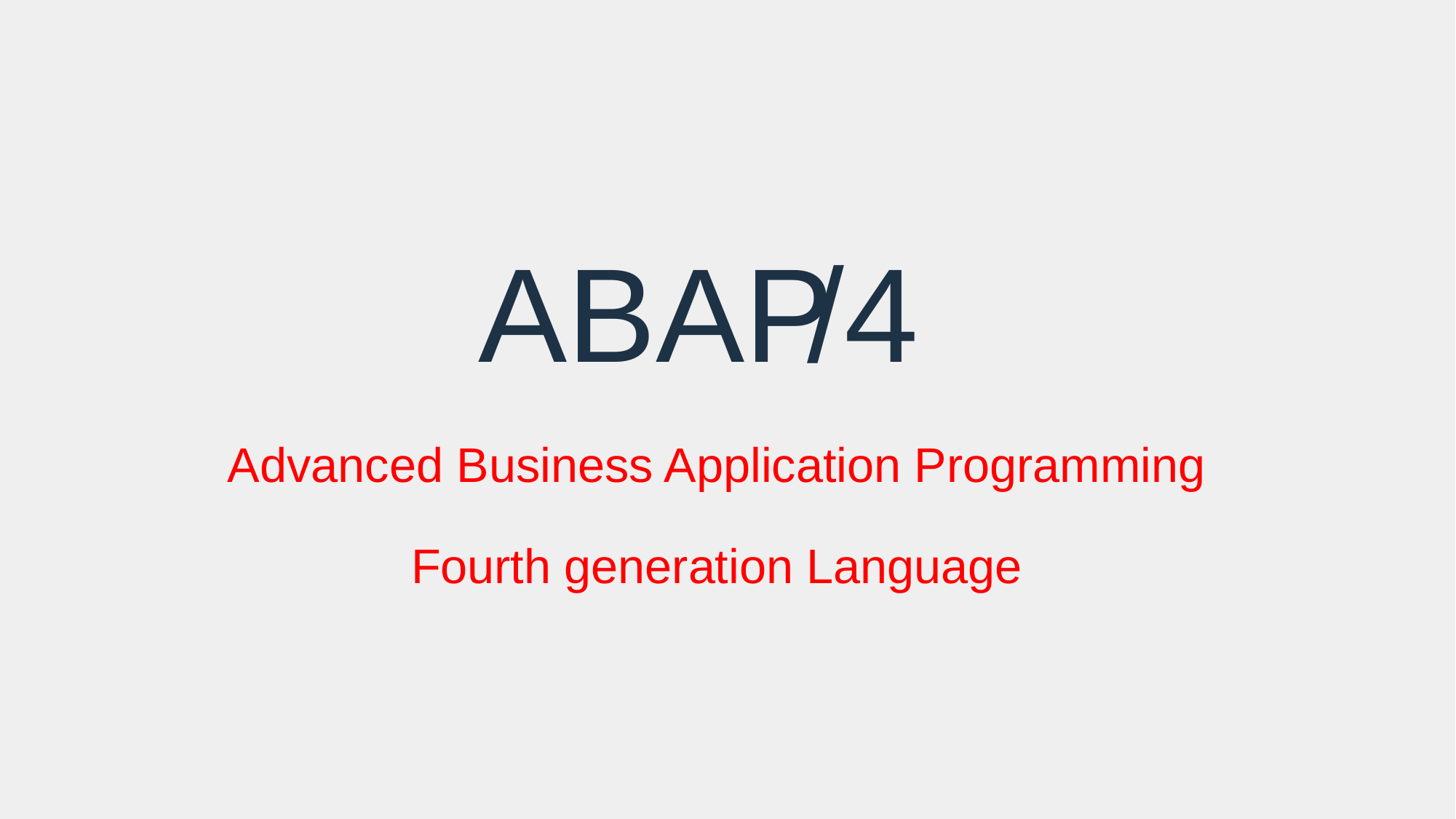

ABAP
/4
Advanced Business Application Programming
Fourth generation Language